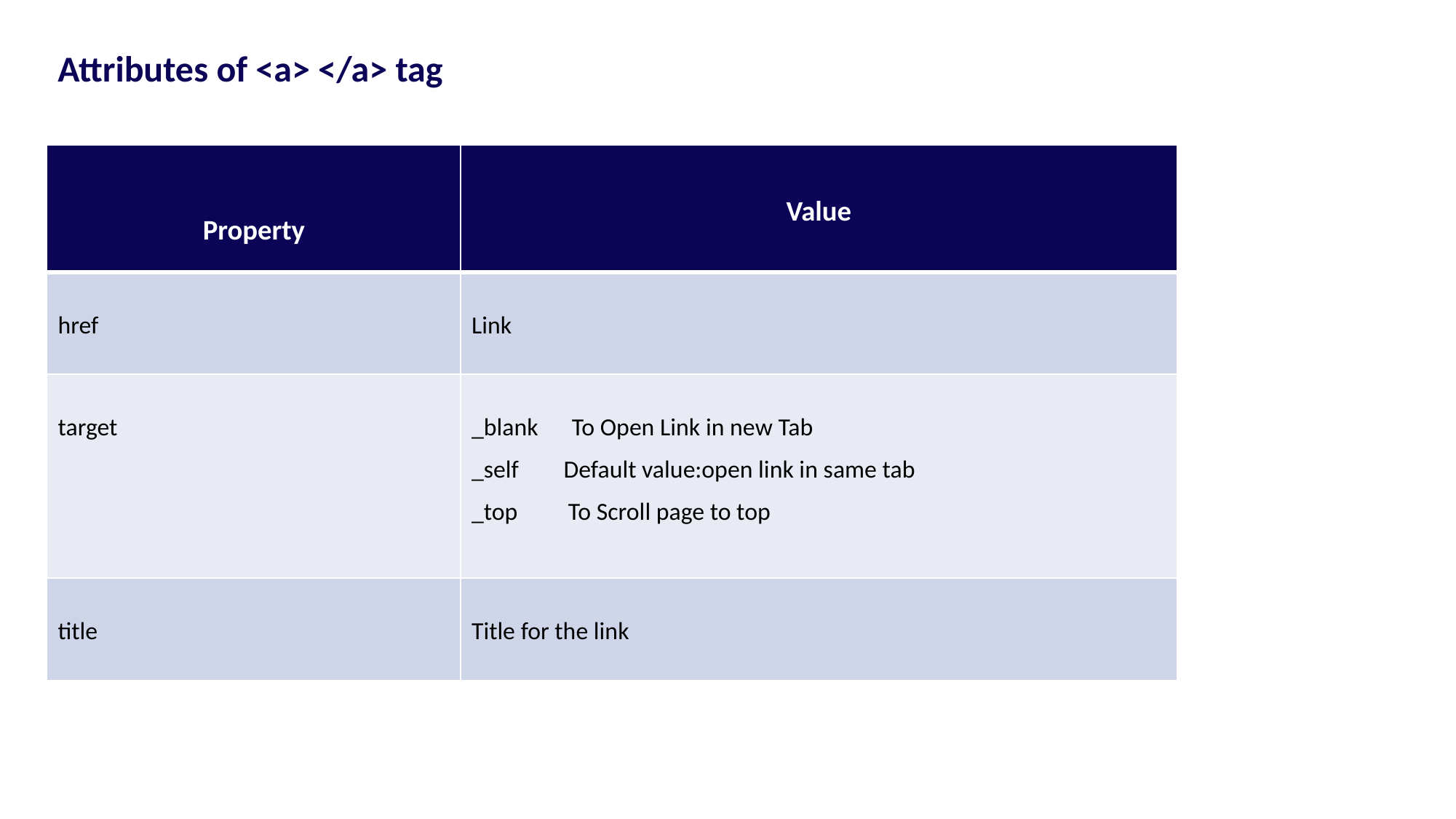

Attributes of <a> </a> tag
| Property | Value |
| --- | --- |
| href | Link |
| target | \_blank To Open Link in new Tab \_self Default value:open link in same tab \_top To Scroll page to top |
| title | Title for the link |